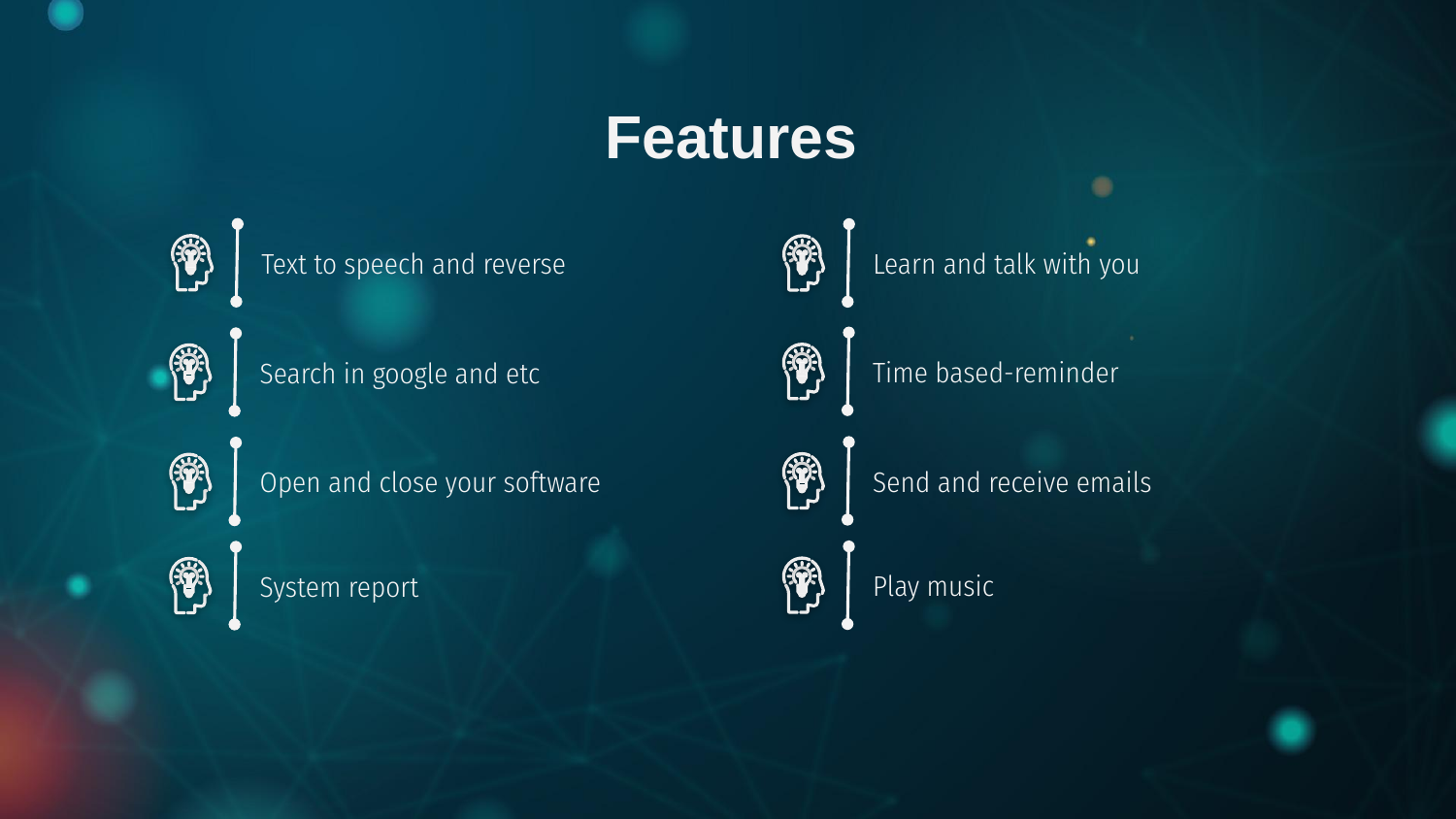

# Features
Text to speech and reverse
Learn and talk with you

Time based-reminder
Search in google and etc

Send and receive emails
Open and close your software

Play music
System report